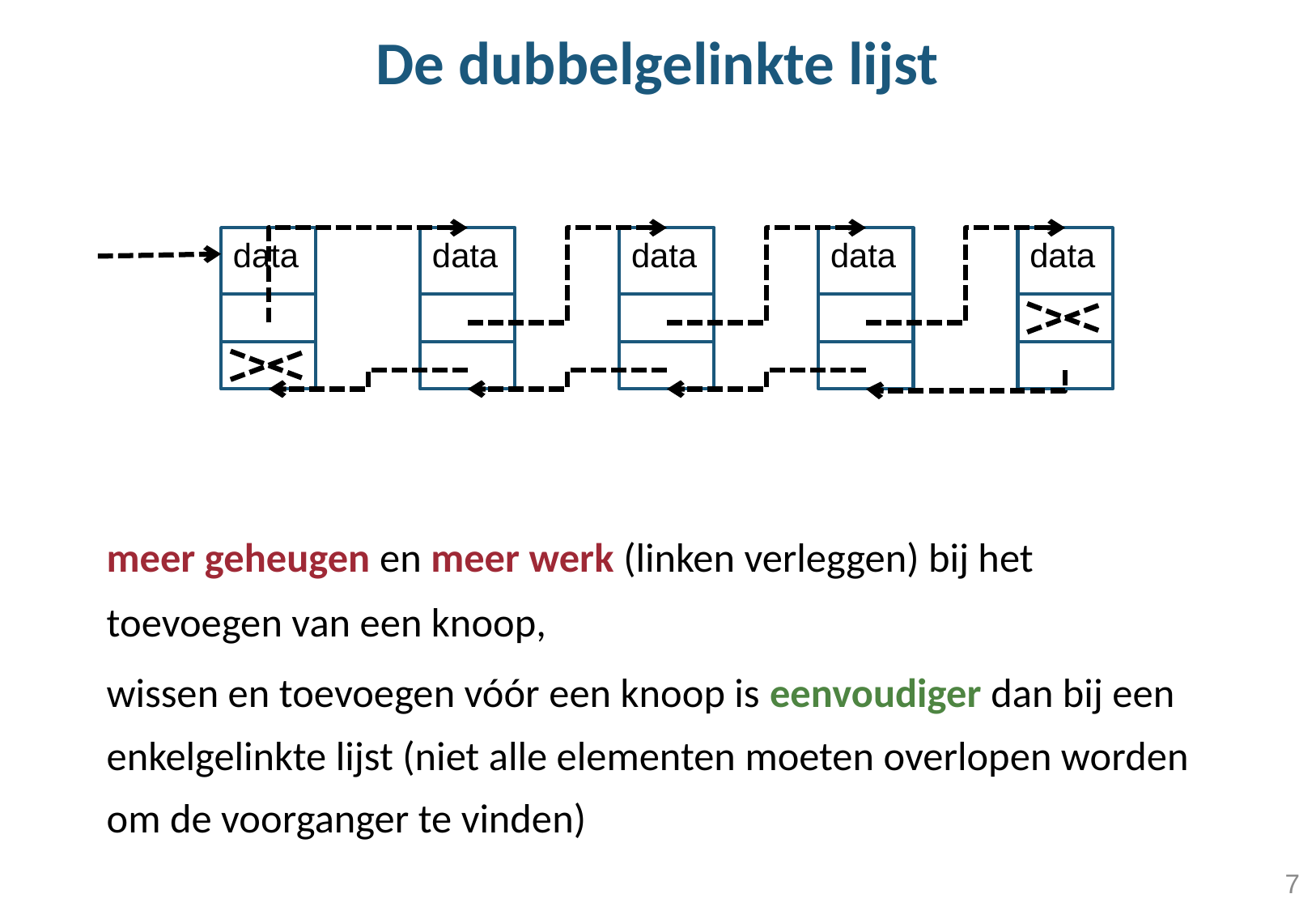

# De dubbelgelinkte lijst

	meer geheugen en meer werk (linken verleggen) bij het toevoegen van een knoop,
	wissen en toevoegen vóór een knoop is eenvoudiger dan bij een enkelgelinkte lijst (niet alle elementen moeten overlopen worden om de voorganger te vinden)

data

data

data

data

data

7